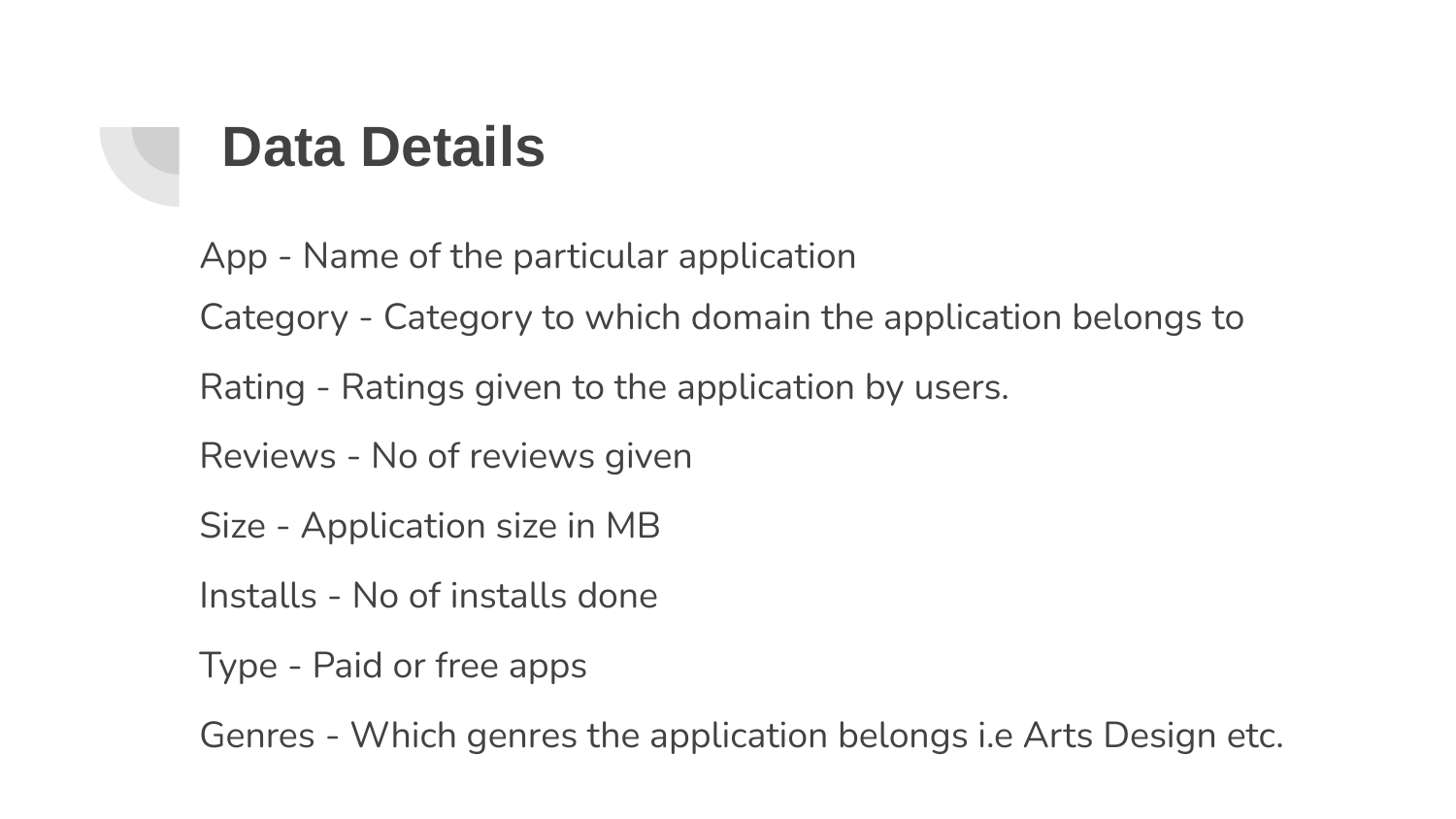

# Data Details
App - Name of the particular application
Category - Category to which domain the application belongs to

Rating - Ratings given to the application by users.

Reviews - No of reviews given

Size - Application size in MB

Installs - No of installs done

Type - Paid or free apps

Genres - Which genres the application belongs i.e Arts Design etc.